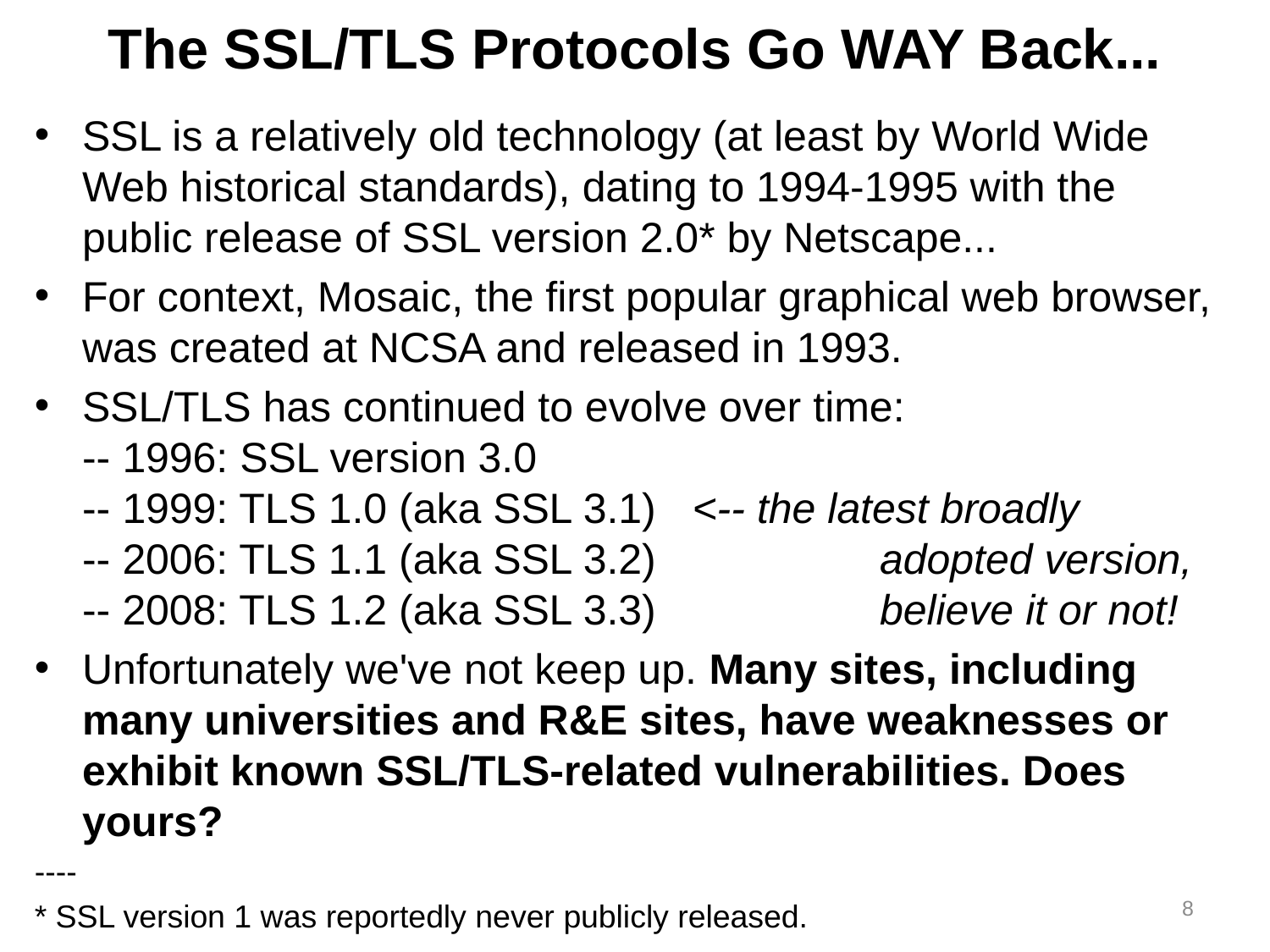

# The SSL/TLS Protocols Go WAY Back...
SSL is a relatively old technology (at least by World Wide Web historical standards), dating to 1994-1995 with the public release of SSL version 2.0* by Netscape...
For context, Mosaic, the first popular graphical web browser, was created at NCSA and released in 1993.
SSL/TLS has continued to evolve over time:
-- 1996: SSL version 3.0
-- 1999: TLS 1.0 (aka SSL 3.1)   <-- the latest broadly
-- 2006: TLS 1.1 (aka SSL 3.2)		   adopted version,
-- 2008: TLS 1.2 (aka SSL 3.3)		   believe it or not!
Unfortunately we've not keep up. Many sites, including many universities and R&E sites, have weaknesses or exhibit known SSL/TLS-related vulnerabilities. Does yours?
----
* SSL version 1 was reportedly never publicly released.
8